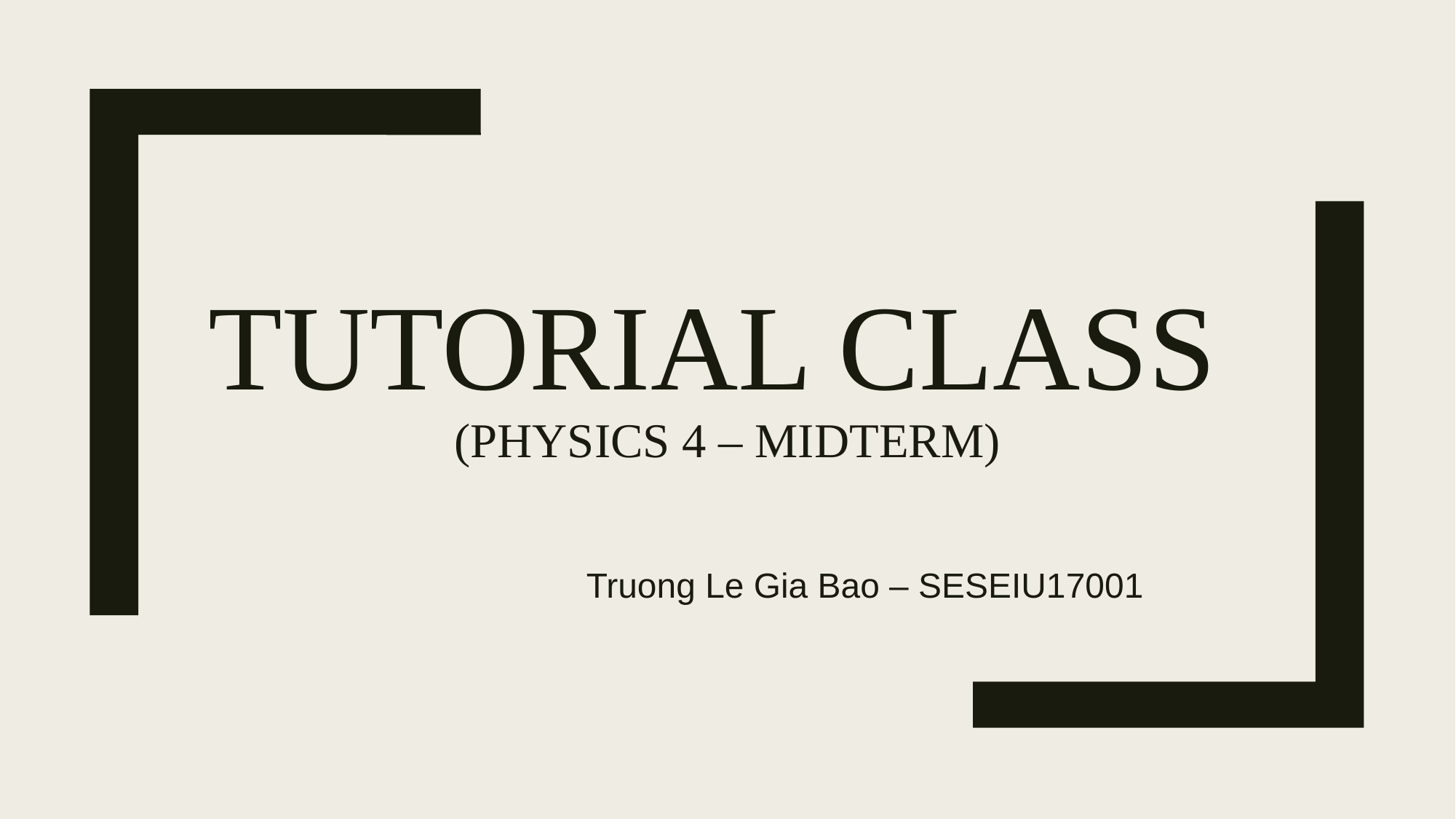

# TUTORIAL CLASS (Physics 4 – Midterm)
Truong Le Gia Bao – SESEIU17001